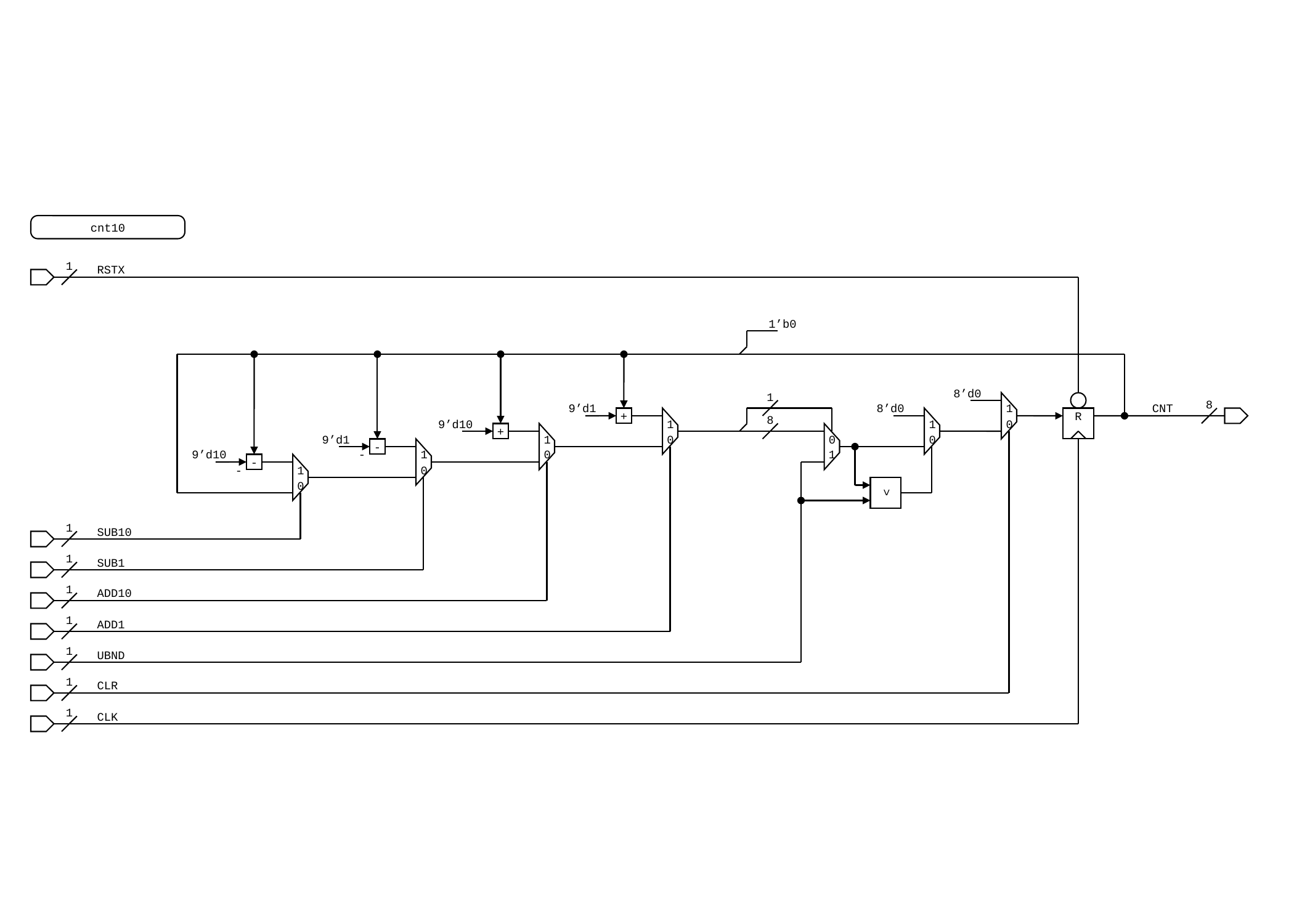

cnt10
1
RSTX

1’b0
8’d0
1

9’d1
8’d0
1
CNT
8
R
+

9’d10
1
8
1
0
+

9’d1
1
0
0
0
-

9’d10
-
1
0
1
-

-
1
0

0
<
1
SUB10

1
SUB1

1
ADD10

1
ADD1

1
UBND

1
CLR

1
CLK